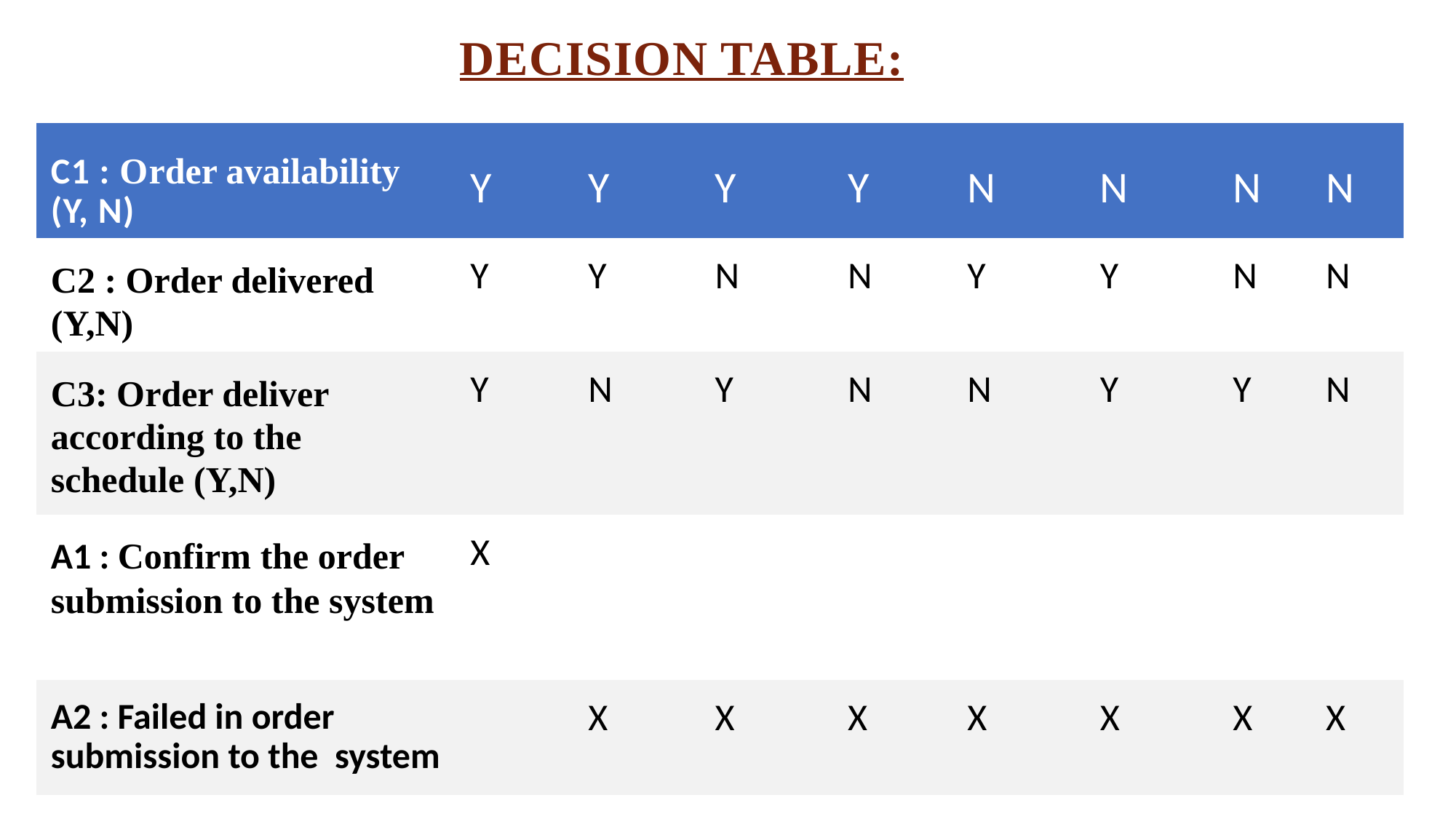

DECISION TABLE:
| C1 : Order availability (Y, N) | Y | Y | Y | Y | N | N | N | N |
| --- | --- | --- | --- | --- | --- | --- | --- | --- |
| C2 : Order delivered (Y,N) | Y | Y | N | N | Y | Y | N | N |
| C3: Order deliver according to the schedule (Y,N) | Y | N | Y | N | N | Y | Y | N |
| A1 : Confirm the order submission to the system | X |  |  |  |  |  |  |  |
| A2 : Failed in order submission to the system |  | X | X | X | X | X | X | X |